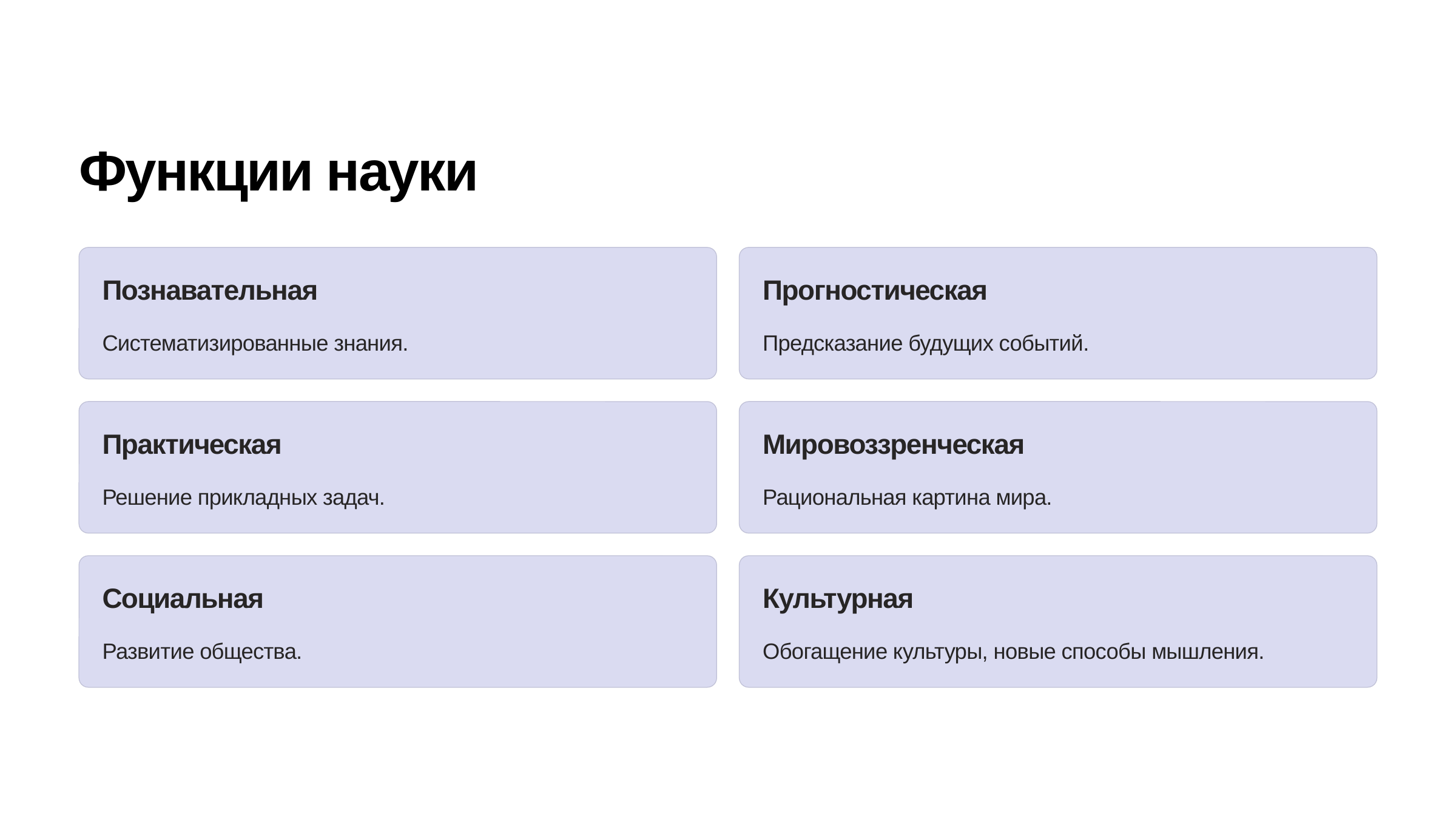

Функции науки

Познавательная
Прогностическая
Систематизированные знания.
Предсказание будущих событий.

Практическая
Мировоззренческая
Решение прикладных задач.
Рациональная картина мира.

Социальная
Культурная
Развитие общества.
Обогащение культуры, новые способы мышления.